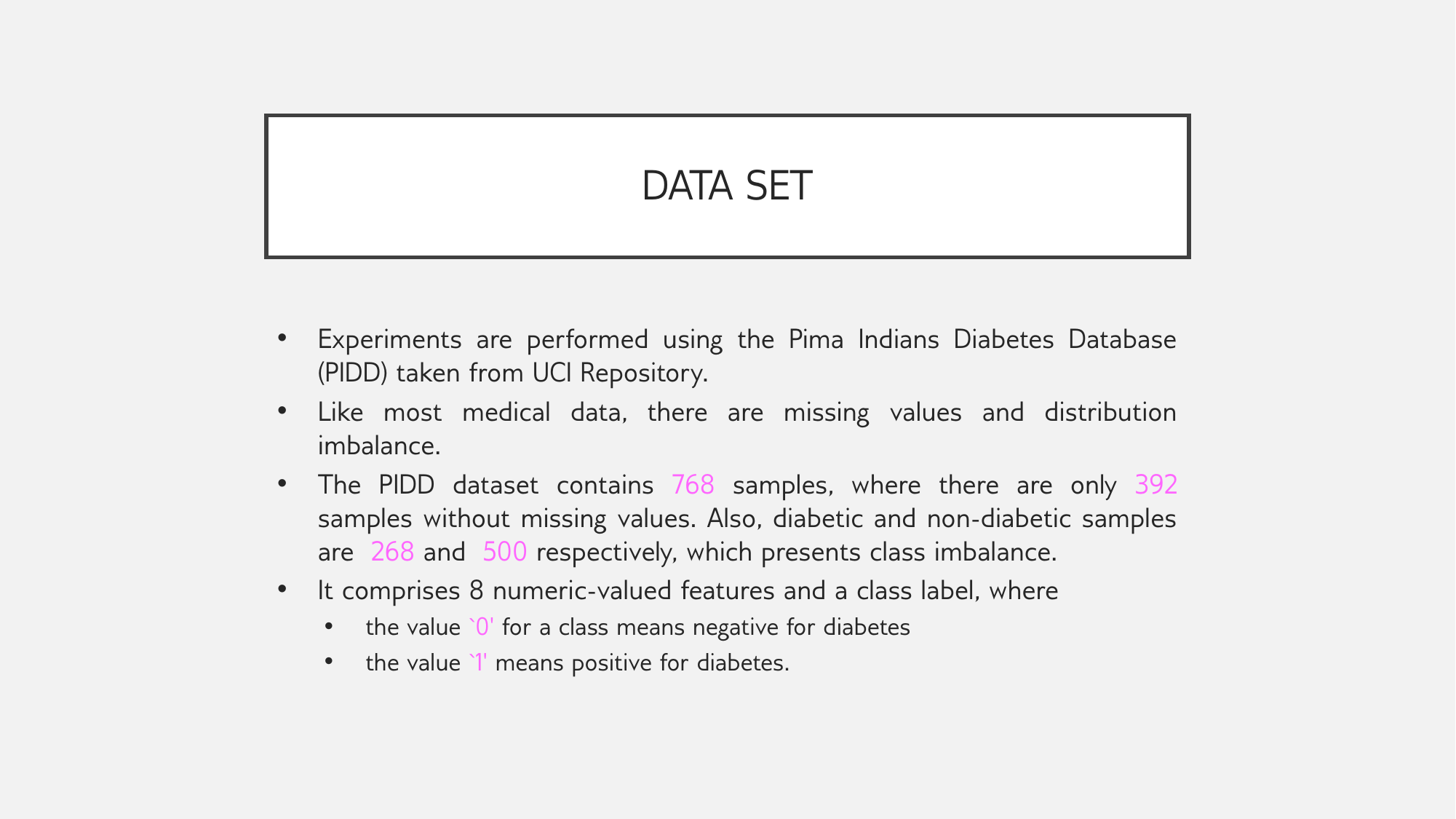

# DATA SET
Experiments are performed using the Pima Indians Diabetes Database (PIDD) taken from UCI Repository.
Like most medical data, there are missing values and distribution imbalance.
The PIDD dataset contains 768 samples, where there are only 392 samples without missing values. Also, diabetic and non-diabetic samples are  268 and  500 respectively, which presents class imbalance.
It comprises 8 numeric-valued features and a class label, where
the value `0' for a class means negative for diabetes
the value `1' means positive for diabetes.